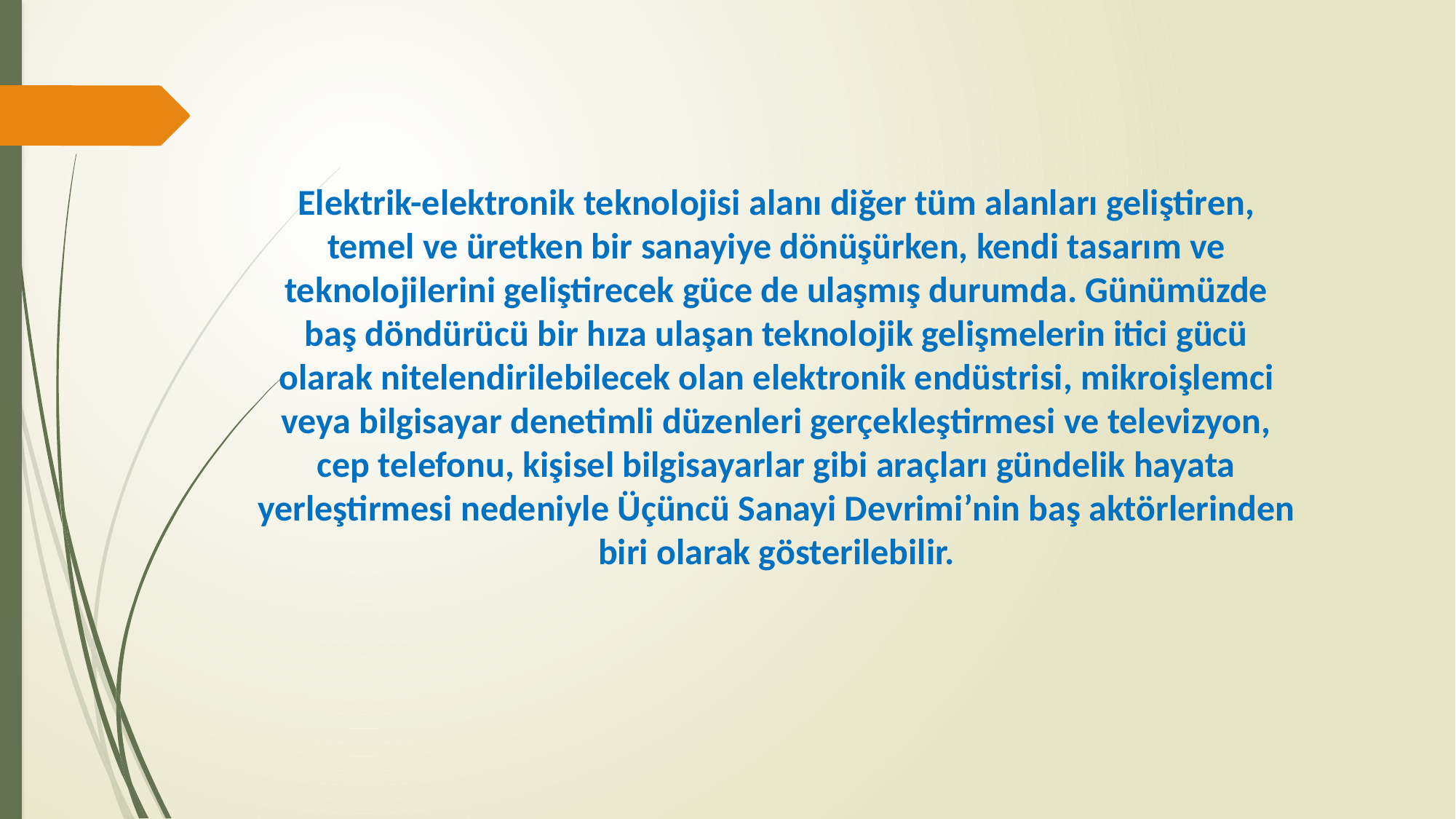

Elektrik-elektronik teknolojisi alanı diğer tüm alanları geliştiren, temel ve üretken bir sanayiye dönüşürken, kendi tasarım ve teknolojilerini geliştirecek güce de ulaşmış durumda. Günümüzde baş döndürücü bir hıza ulaşan teknolojik gelişmelerin itici gücü olarak nitelendirilebilecek olan elektronik endüstrisi, mikroişlemci veya bilgisayar denetimli düzenleri gerçekleştirmesi ve televizyon, cep telefonu, kişisel bilgisayarlar gibi araçları gündelik hayata yerleştirmesi nedeniyle Üçüncü Sanayi Devrimi’nin baş aktörlerinden biri olarak gösterilebilir.